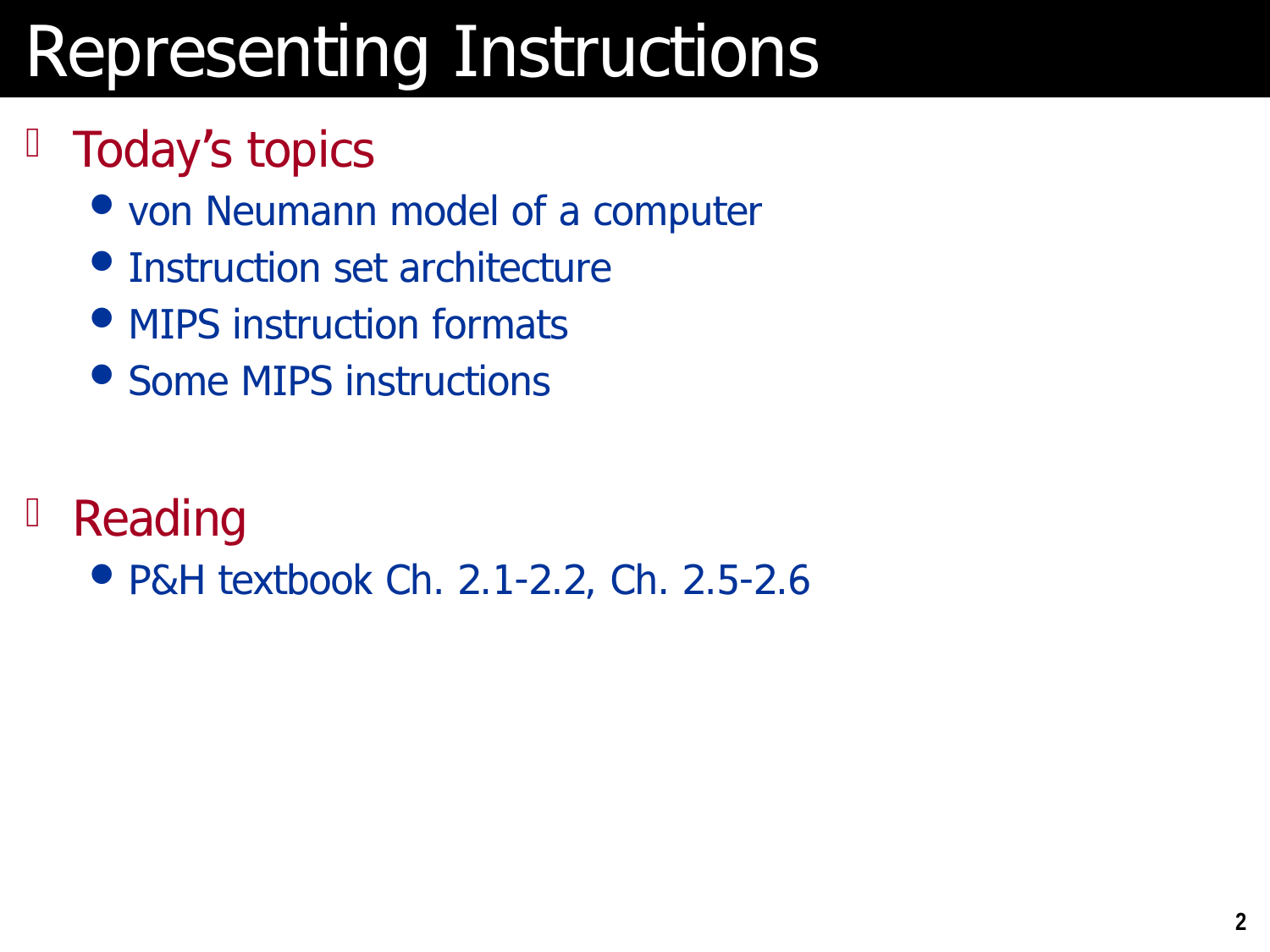

# Representing Instructions
Today’s topics
von Neumann model of a computer
Instruction set architecture
MIPS instruction formats
Some MIPS instructions

Reading
P&H textbook Ch. 2.1-2.2, Ch. 2.5-2.6

2